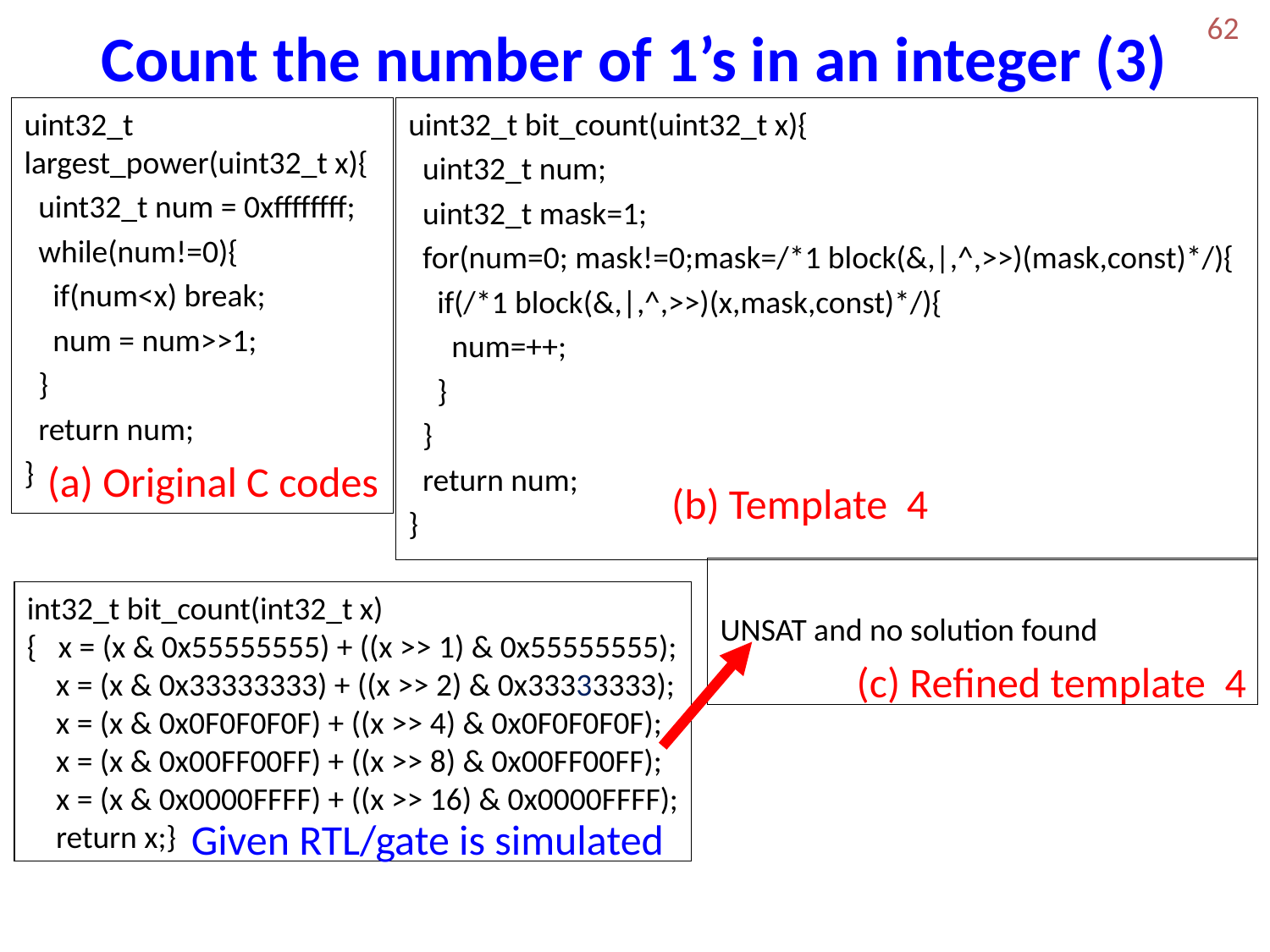

# Count the number of 1’s in an integer (3)
62
uint32_t largest_power(uint32_t x){
  uint32_t num = 0xffffffff;
  while(num!=0){
    if(num<x) break;
    num = num>>1;
  }
  return num;
}

uint32_t bit_count(uint32_t x){
  uint32_t num;
  uint32_t mask=1;
  for(num=0; mask!=0;mask=/*1 block(&,|,^,>>)(mask,const)*/){
    if(/*1 block(&,|,^,>>)(x,mask,const)*/){
      num=++;
    }
  }
  return num;
}
(a) Original C codes
(b) Template  4

UNSAT and no solution found

int32_t bit_count(int32_t x)
{   x = (x & 0x55555555) + ((x >> 1) & 0x55555555);
    x = (x & 0x33333333) + ((x >> 2) & 0x33333333);
    x = (x & 0x0F0F0F0F) + ((x >> 4) & 0x0F0F0F0F);
    x = (x & 0x00FF00FF) + ((x >> 8) & 0x00FF00FF);
    x = (x & 0x0000FFFF) + ((x >> 16) & 0x0000FFFF);
    return x;}
(c) Refined template  4
Given RTL/gate is simulated